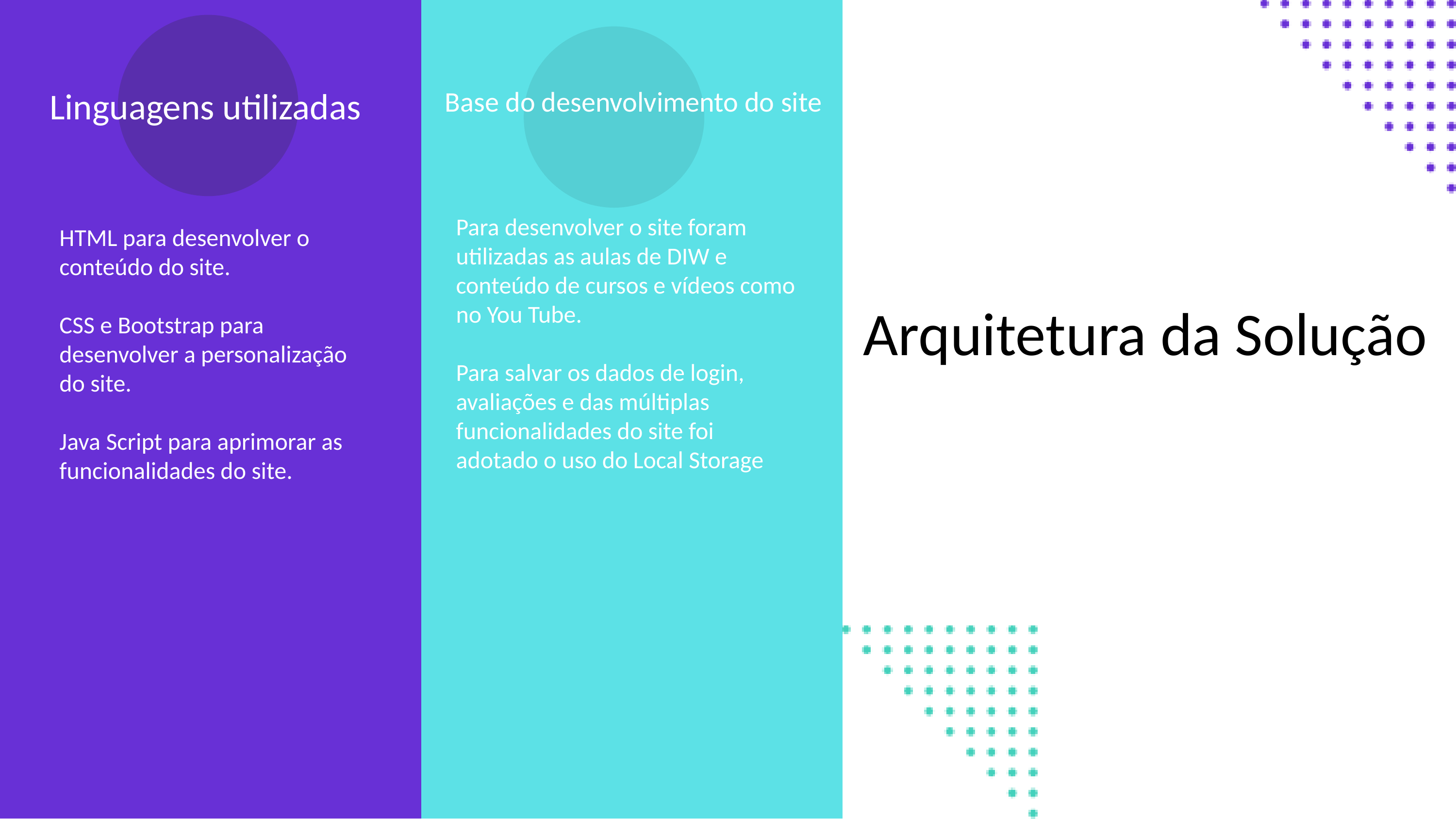

Linguagens utilizadas
Base do desenvolvimento do site
Para desenvolver o site foram utilizadas as aulas de DIW e conteúdo de cursos e vídeos como no You Tube.

Para salvar os dados de login, avaliações e das múltiplas funcionalidades do site foi adotado o uso do Local Storage
HTML para desenvolver o conteúdo do site.

CSS e Bootstrap para desenvolver a personalização do site.

Java Script para aprimorar as funcionalidades do site.
Arquitetura da Solução